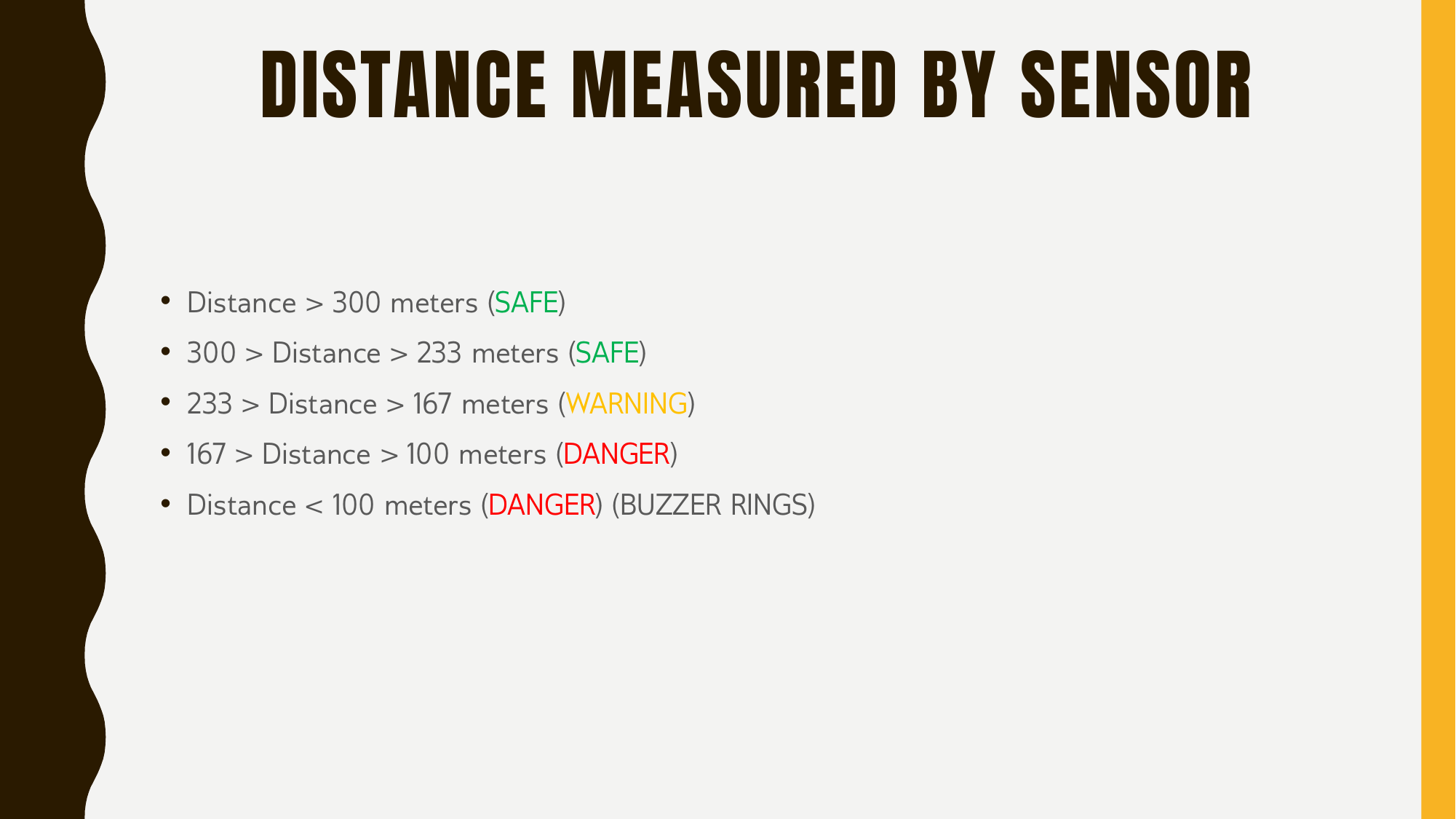

# DISTANCE MEASURED BY SENSOR
Distance > 300 meters (SAFE)
300 > Distance > 233 meters (SAFE)
233 > Distance > 167 meters (WARNING)
167 > Distance > 100 meters (DANGER)
Distance < 100 meters (DANGER) (BUZZER RINGS)